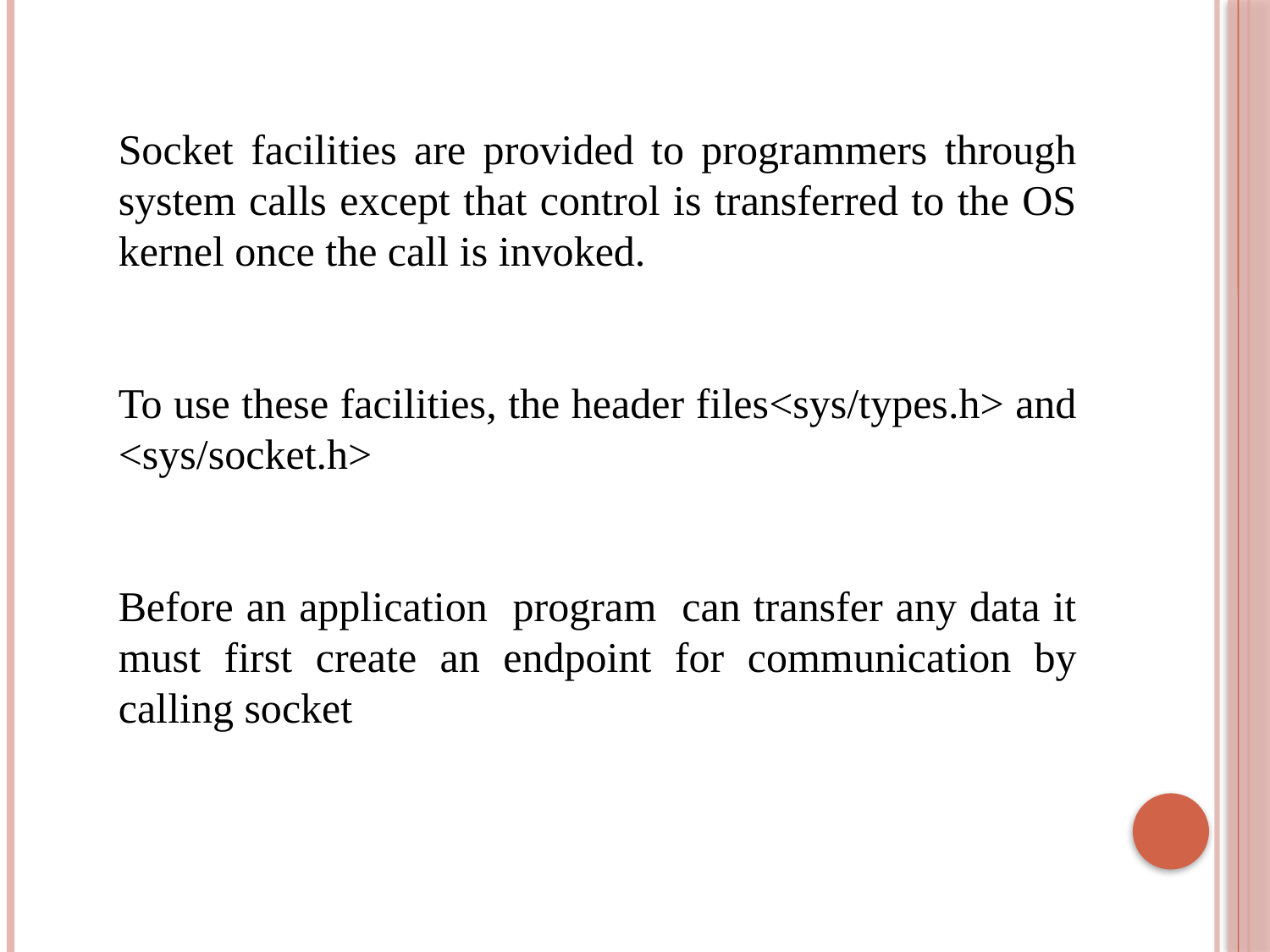

Socket facilities are provided to programmers through system calls except that control is transferred to the OS kernel once the call is invoked.

To use these facilities, the header files<sys/types.h> and <sys/socket.h>

Before an application  program  can transfer any data it must first create an endpoint for communication by calling socket